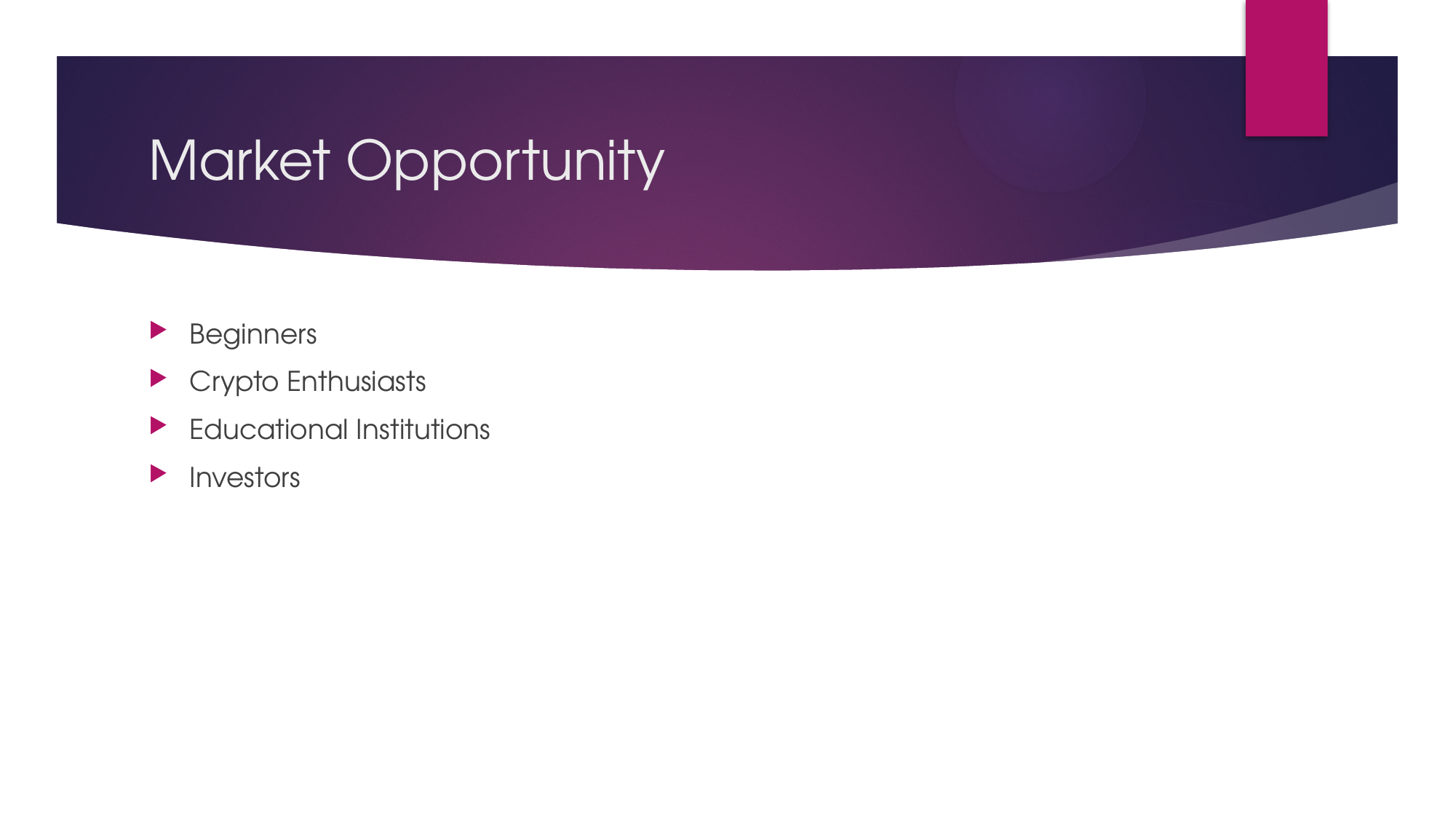

# Market Opportunity
Beginners
Crypto Enthusiasts
Educational Institutions
Investors